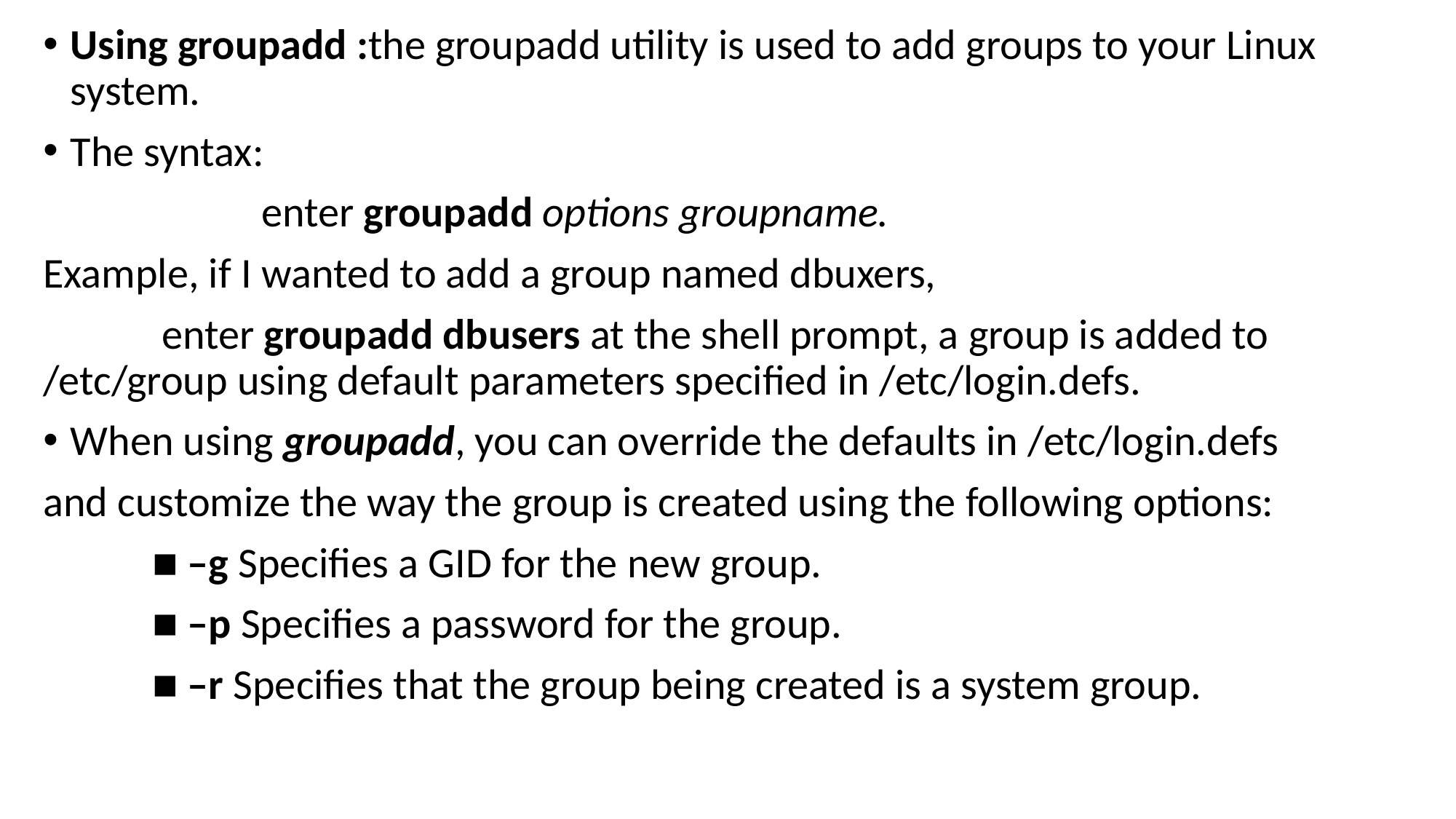

Using groupadd :the groupadd utility is used to add groups to your Linux system.
The syntax:
		enter groupadd options groupname.
Example, if I wanted to add a group named dbuxers,
	 enter groupadd dbusers at the shell prompt, a group is added to /etc/group using default parameters specified in /etc/login.defs.
When using groupadd, you can override the defaults in /etc/login.defs
and customize the way the group is created using the following options:
	■ –g Specifies a GID for the new group.
	■ –p Specifies a password for the group.
	■ –r Specifies that the group being created is a system group.